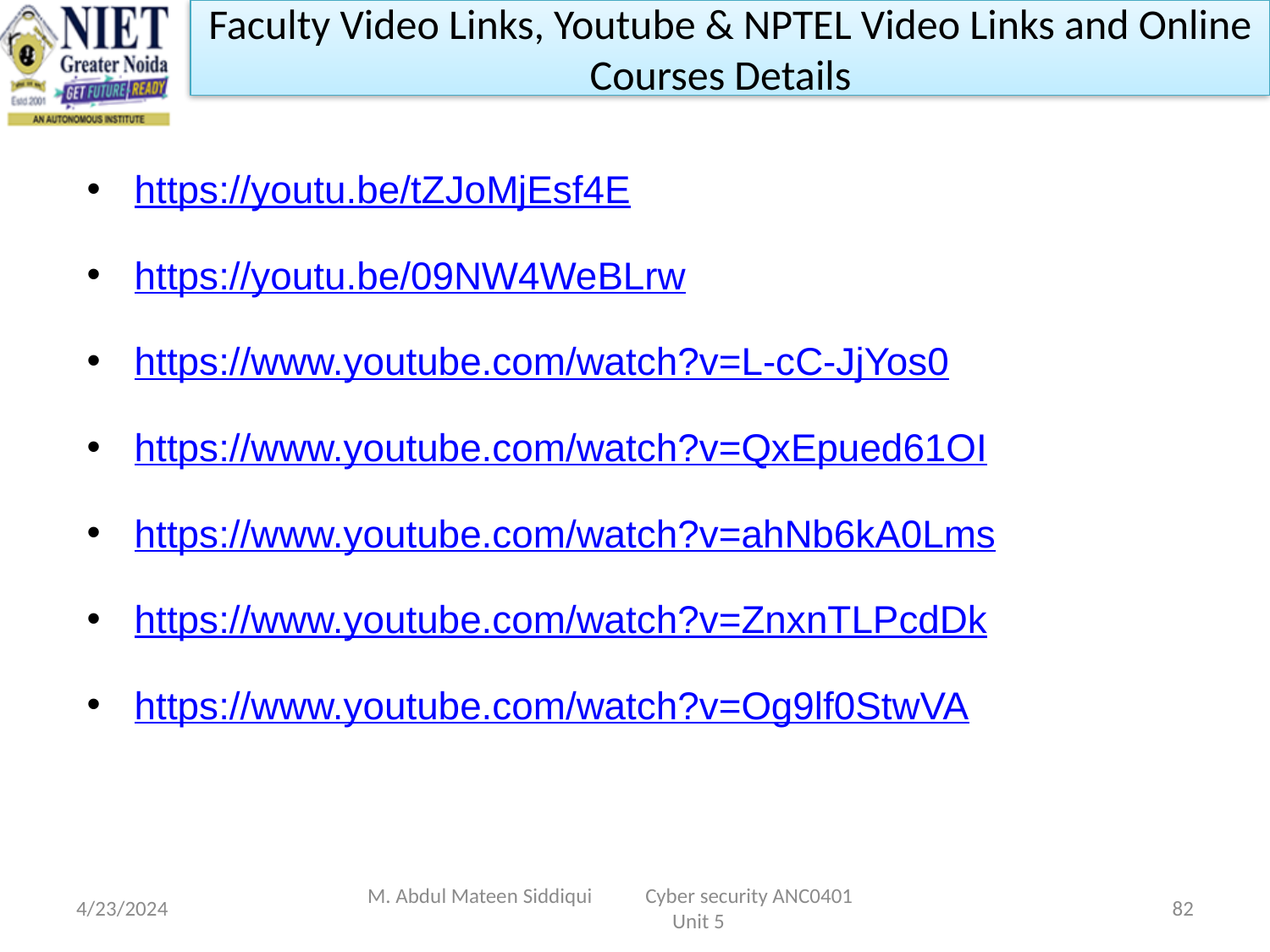

Faculty Video Links, Youtube & NPTEL Video Links and Online Courses Details
https://youtu.be/tZJoMjEsf4E
https://youtu.be/09NW4WeBLrw
https://www.youtube.com/watch?v=L-cC-JjYos0
https://www.youtube.com/watch?v=QxEpued61OI
https://www.youtube.com/watch?v=ahNb6kA0Lms
https://www.youtube.com/watch?v=ZnxnTLPcdDk
https://www.youtube.com/watch?v=Og9lf0StwVA

4/23/2024
M. Abdul Mateen Siddiqui           Cyber security ANC0401                                     Unit 5
82